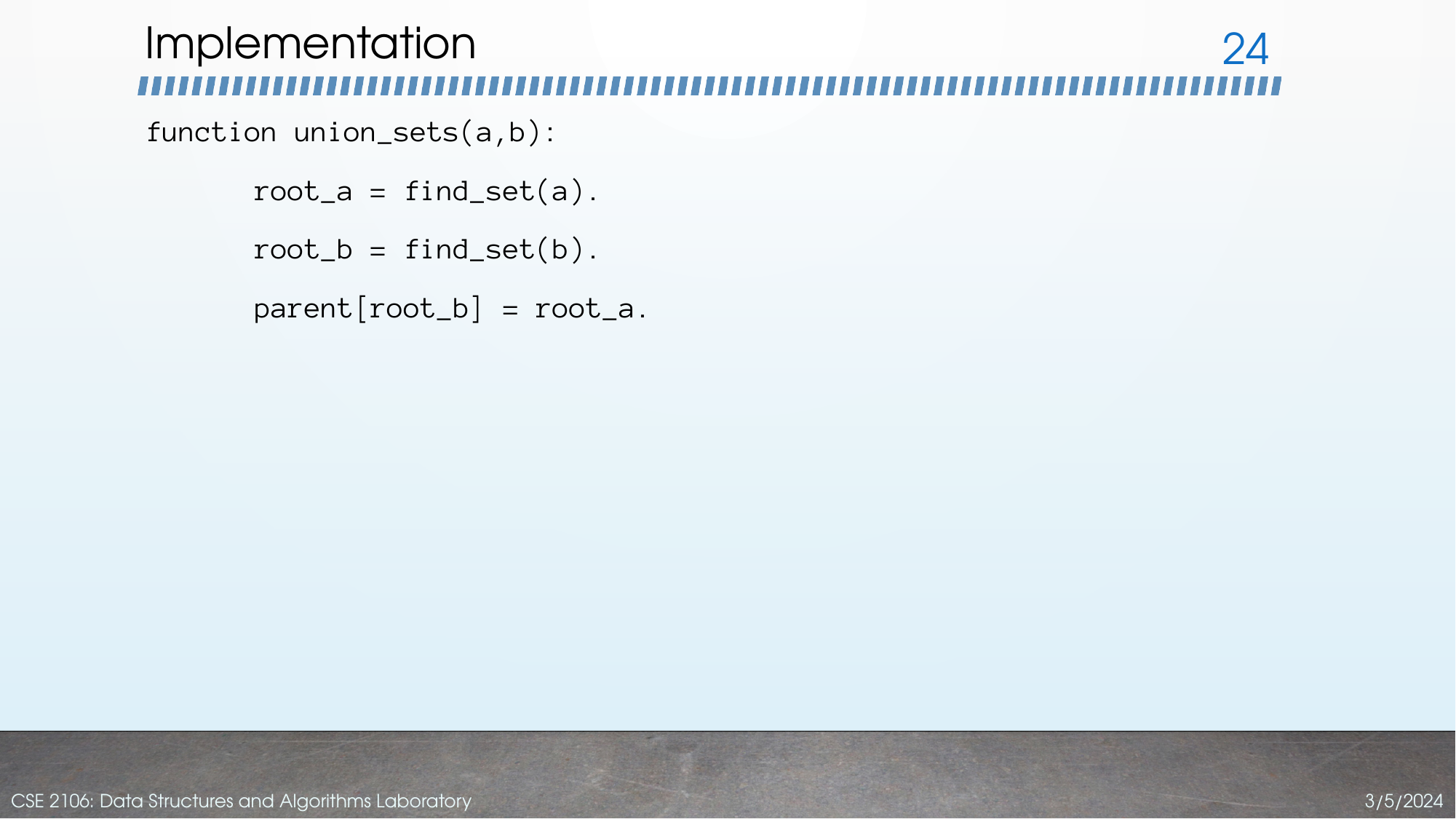

# Implementation
24
function union_sets(a,b):
	root_a = find_set(a).
	root_b = find_set(b).
	parent[root_b] = root_a.
3/5/2024
CSE 2106: Data Structures and Algorithms Laboratory